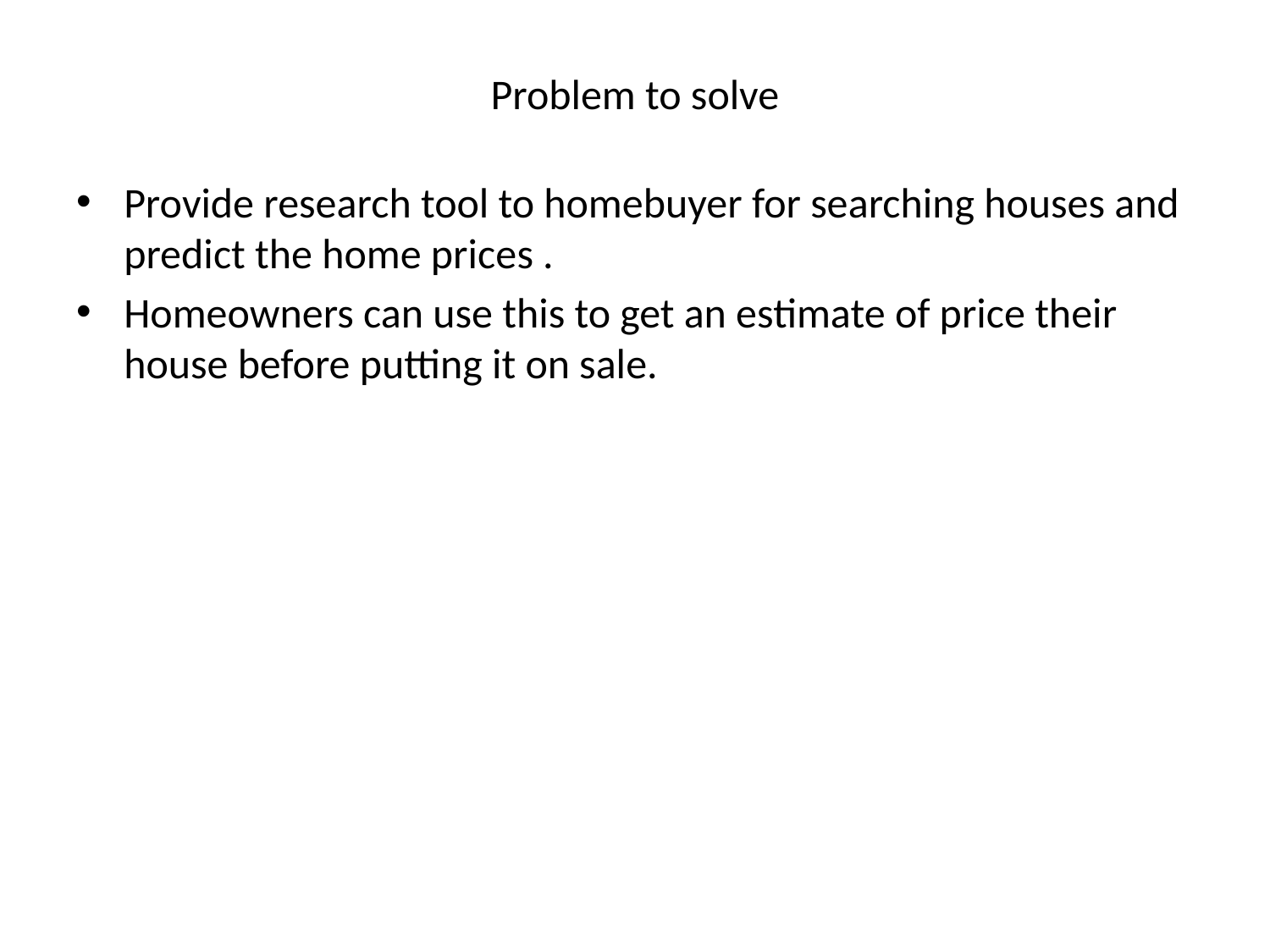

# Problem to solve
Provide research tool to homebuyer for searching houses and predict the home prices .
Homeowners can use this to get an estimate of price their house before putting it on sale.